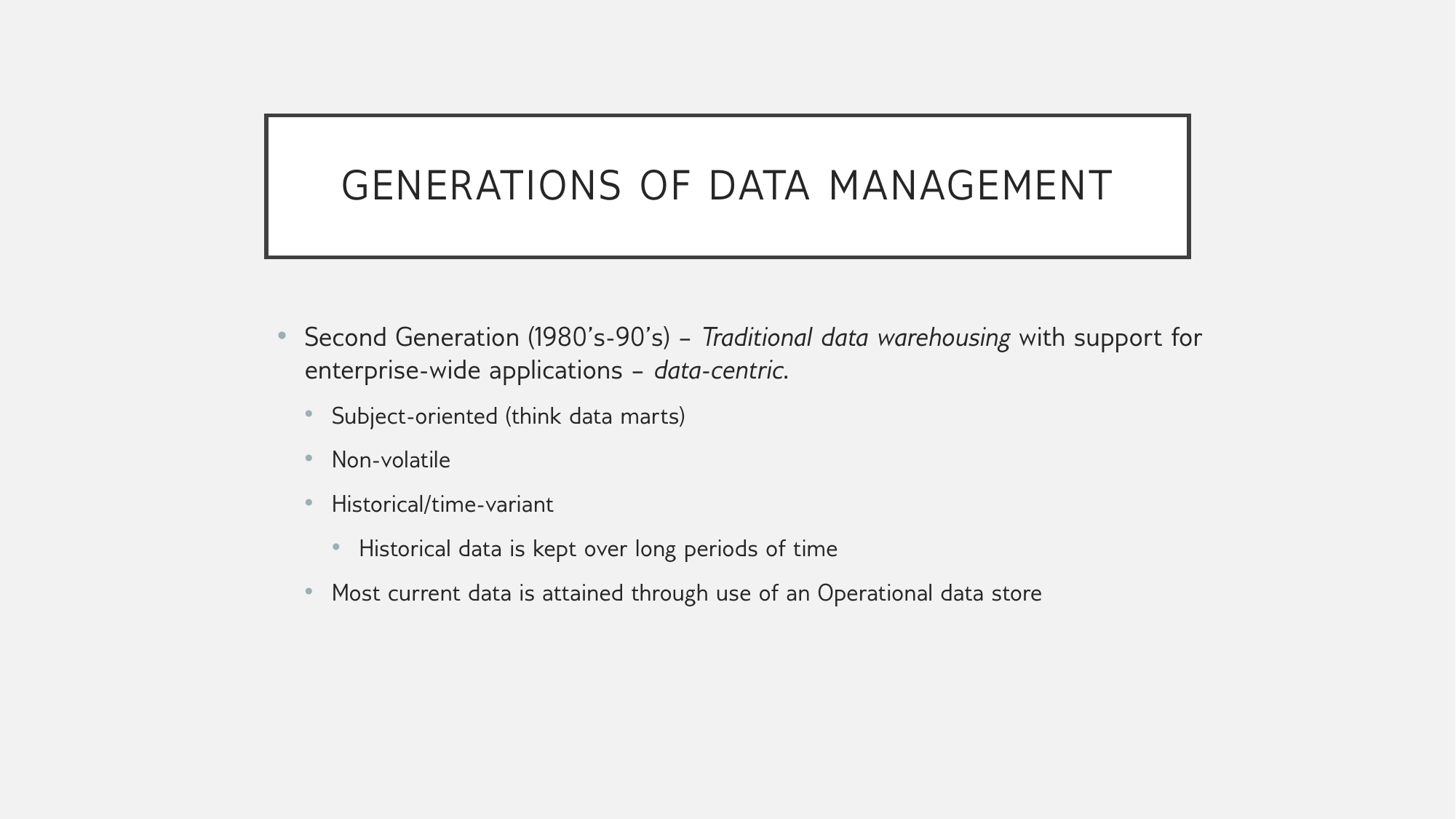

# Generations of Data Management
Second Generation (1980’s-90’s) – Traditional data warehousing with support for enterprise-wide applications – data-centric.
Subject-oriented (think data marts)
Non-volatile
Historical/time-variant
Historical data is kept over long periods of time
Most current data is attained through use of an Operational data store